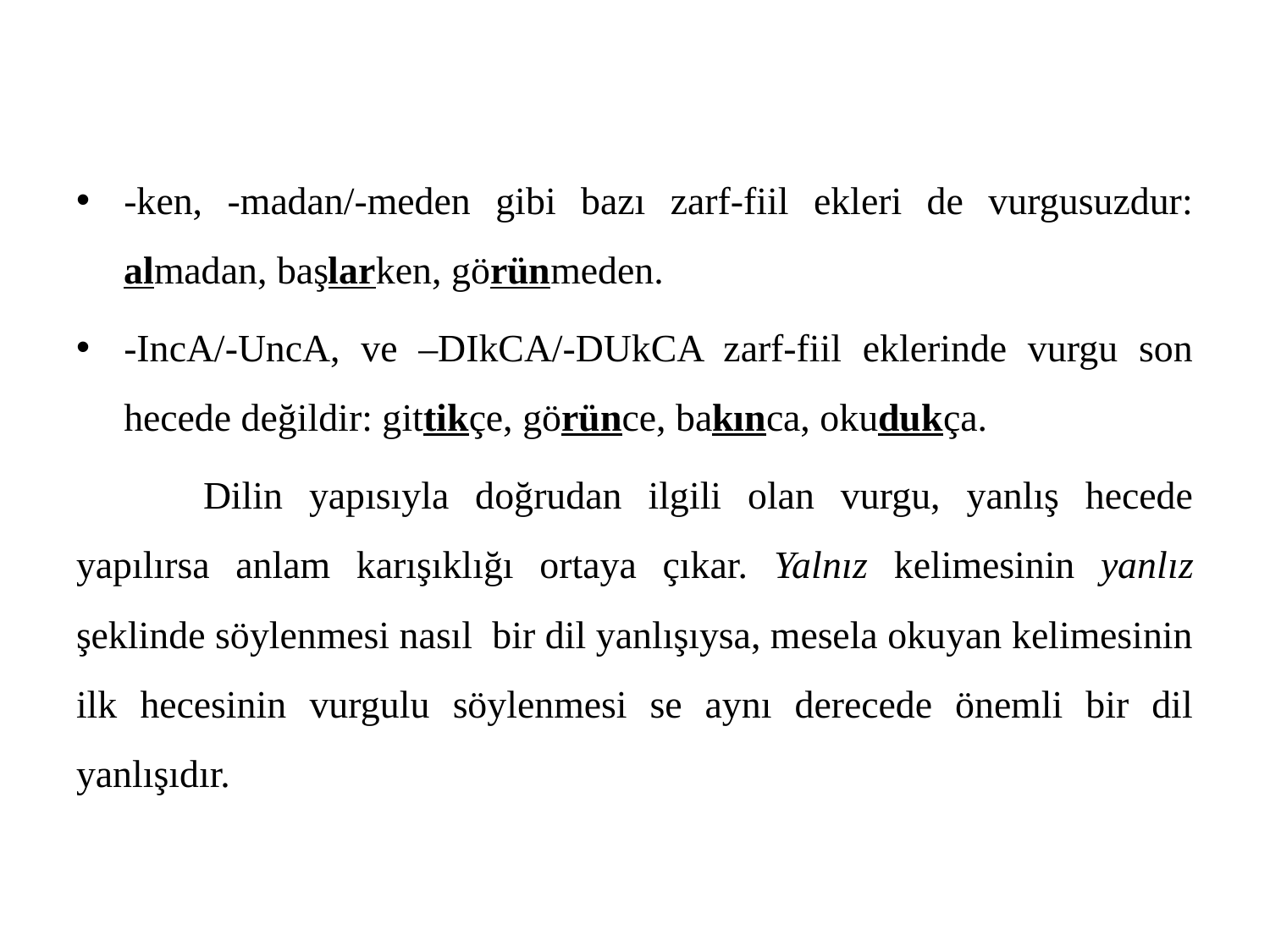

-ken, -madan/-meden gibi bazı zarf-fiil ekleri de vurgusuzdur: almadan, başlarken, görünmeden.
-IncA/-UncA, ve –DIkCA/-DUkCA zarf-fiil eklerinde vurgu son hecede değildir: gittikçe, görünce, bakınca, okudukça.
	Dilin yapısıyla doğrudan ilgili olan vurgu, yanlış hecede yapılırsa anlam karışıklığı ortaya çıkar. Yalnız kelimesinin yanlız şeklinde söylenmesi nasıl  bir dil yanlışıysa, mesela okuyan kelimesinin ilk hecesinin vurgulu söylenmesi se aynı derecede önemli bir dil yanlışıdır.